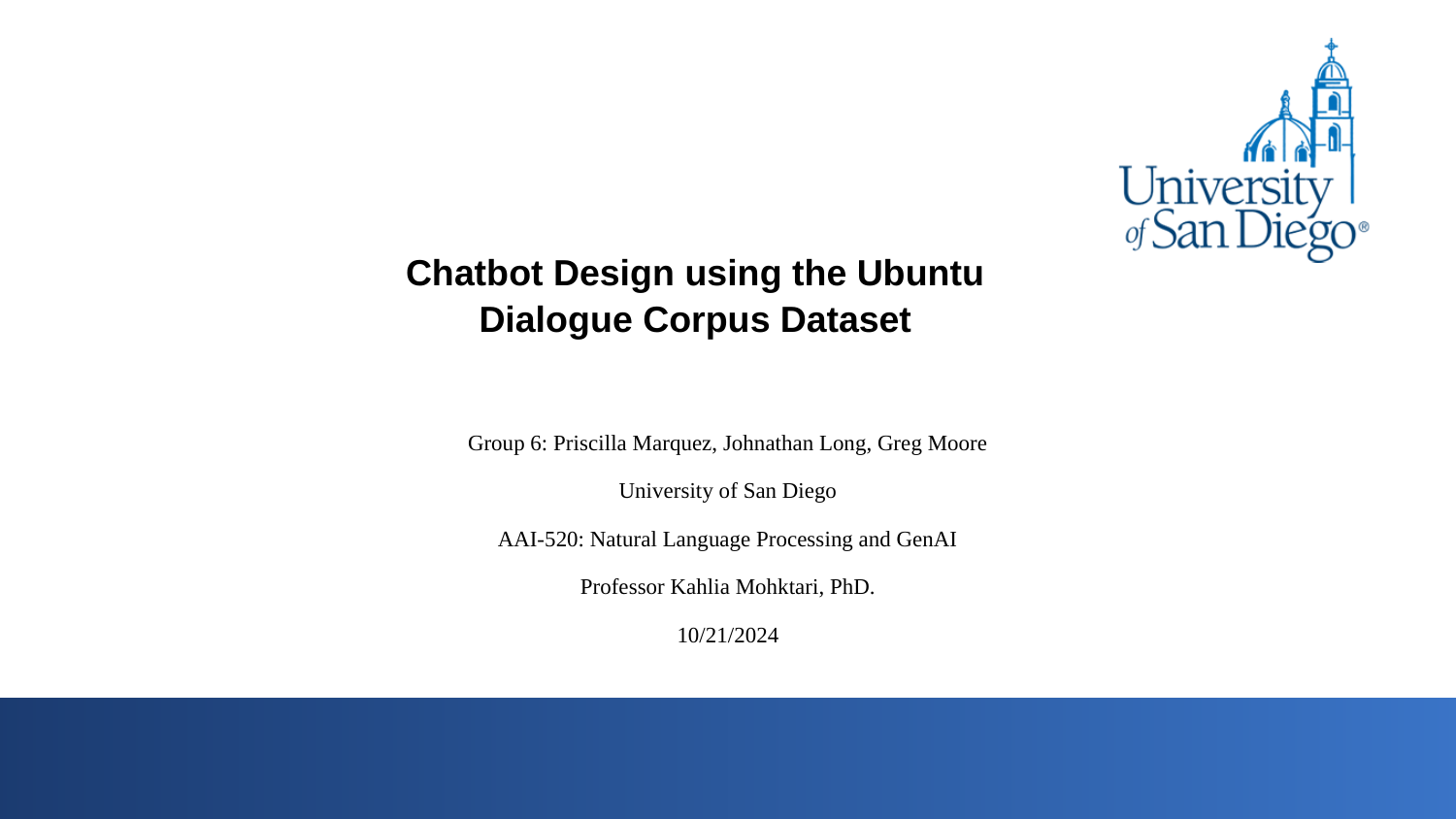

# Chatbot Design using the Ubuntu Dialogue Corpus Dataset
Group 6: Priscilla Marquez, Johnathan Long, Greg Moore
University of San Diego
AAI-520: Natural Language Processing and GenAI
Professor Kahlia Mohktari, PhD.
10/21/2024